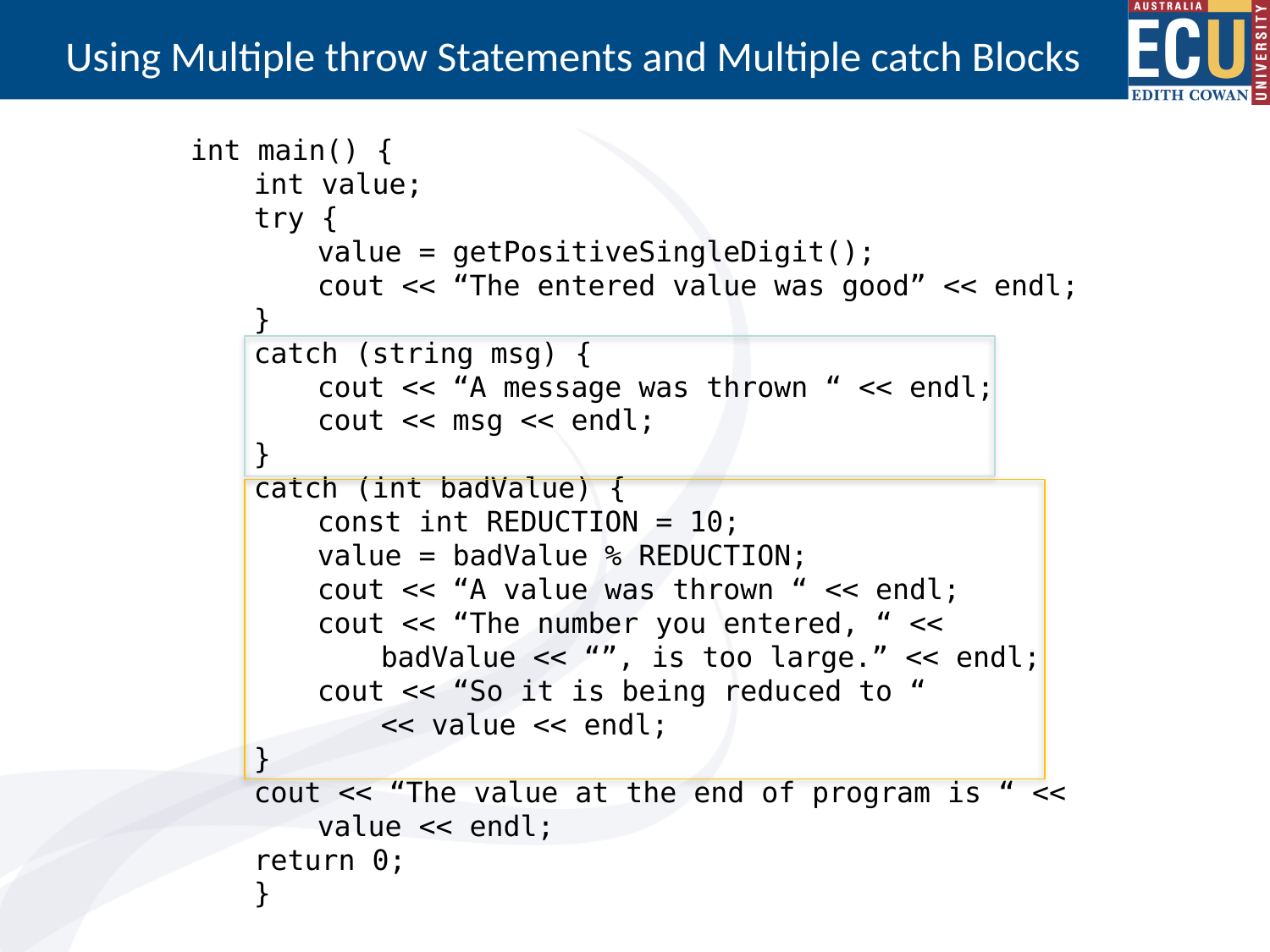

# Using Multiple throw Statements and Multiple catch Blocks
int main() {
int value;
try {
value = getPositiveSingleDigit();
cout << “The entered value was good” << endl;
}
catch (string msg) {
cout << “A message was thrown “ << endl;
cout << msg << endl;
}
catch (int badValue) {
const int REDUCTION = 10;
value = badValue % REDUCTION;
cout << “A value was thrown “ << endl;
cout << “The number you entered, “ <<
badValue << “”, is too large.” << endl;
cout << “So it is being reduced to “
<< value << endl;
}
cout << “The value at the end of program is “ <<
value << endl;
return 0;
}